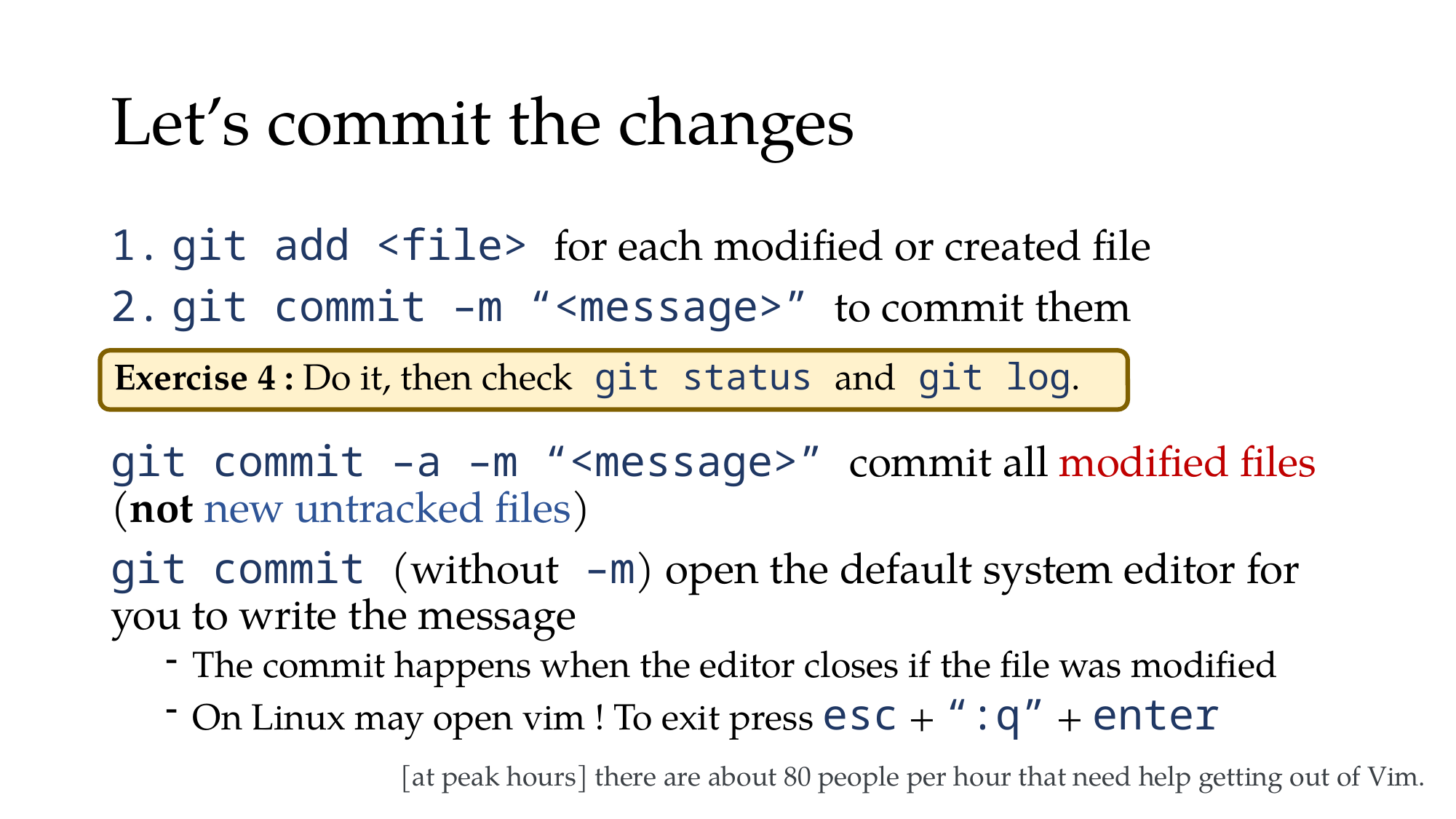

# Let’s commit the changes
git add <file> for each modified or created file
git commit –m “<message>” to commit them

Exercise 4 : Do it, then check git status and git log.
git commit –a –m “<message>” commit all modified files (not new untracked files)
git commit (without –m) open the default system editor for you to write the message
The commit happens when the editor closes if the file was modified
On Linux may open vim ! To exit press esc + “:q” + enter

[at peak hours] there are about 80 people per hour that need help getting out of Vim.